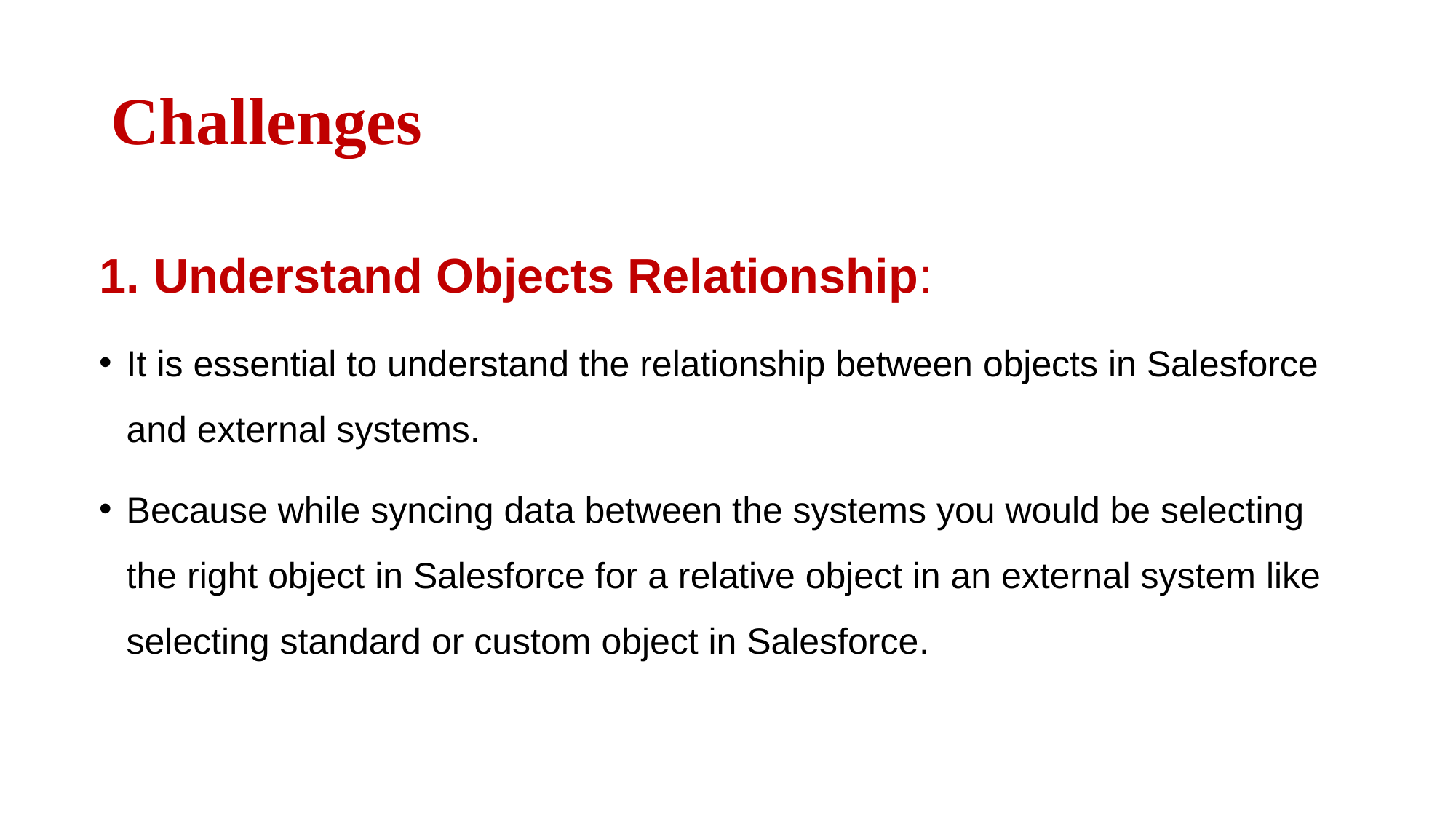

# Challenges

Understand Objects Relationship:
It is essential to understand the relationship between objects in Salesforce and external systems.
Because while syncing data between the systems you would be selecting the right object in Salesforce for a relative object in an external system like selecting standard or custom object in Salesforce.